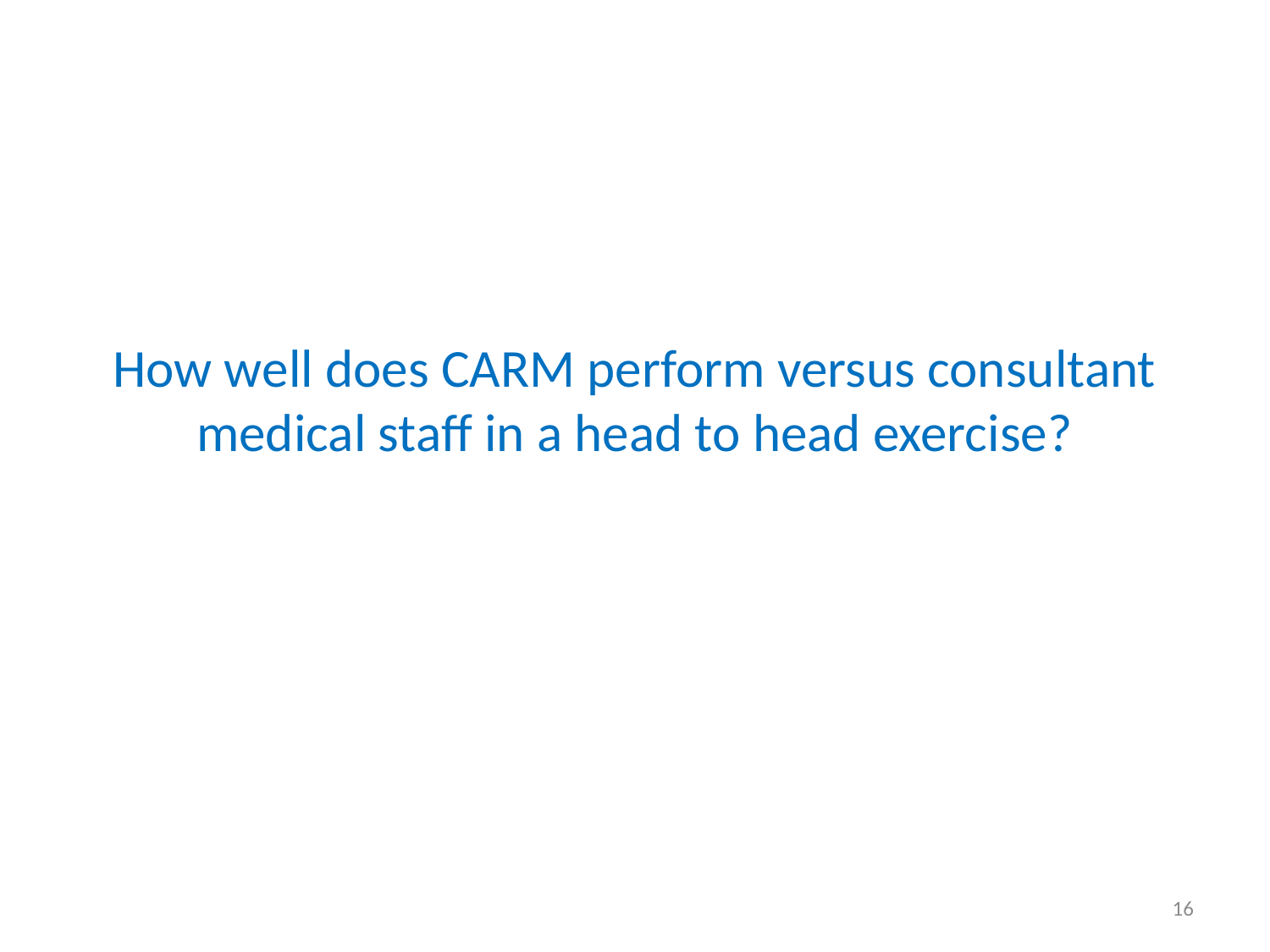

# How well does CARM perform versus consultant medical staff in a head to head exercise?

16